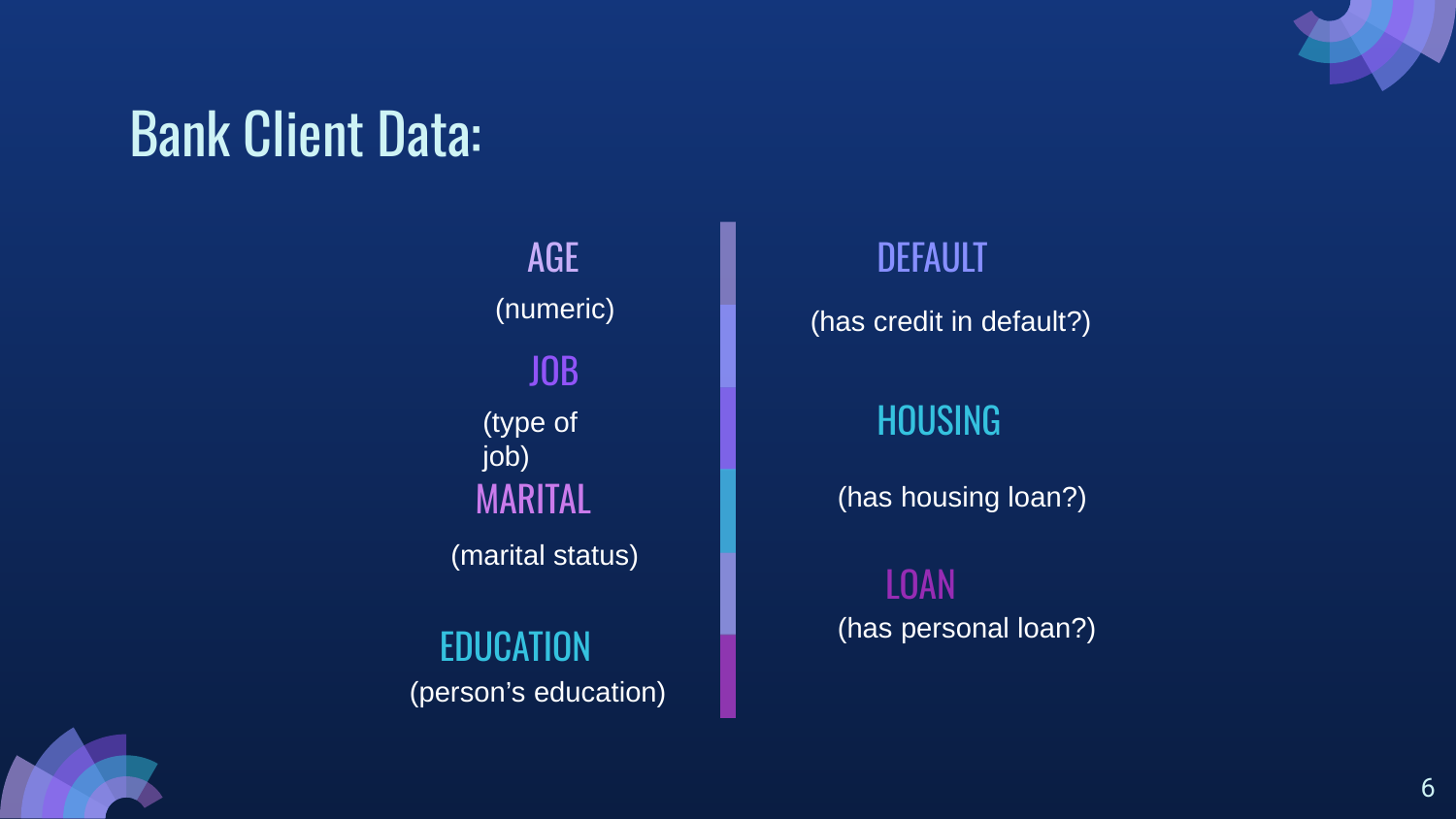

# Bank Client Data:
AGE
DEFAULT
(numeric)
(has credit in default?)
JOB
(type of job)
HOUSING
(has housing loan?)
MARITAL
(marital status)
LOAN
(has personal loan?)
EDUCATION
(person’s education)
6